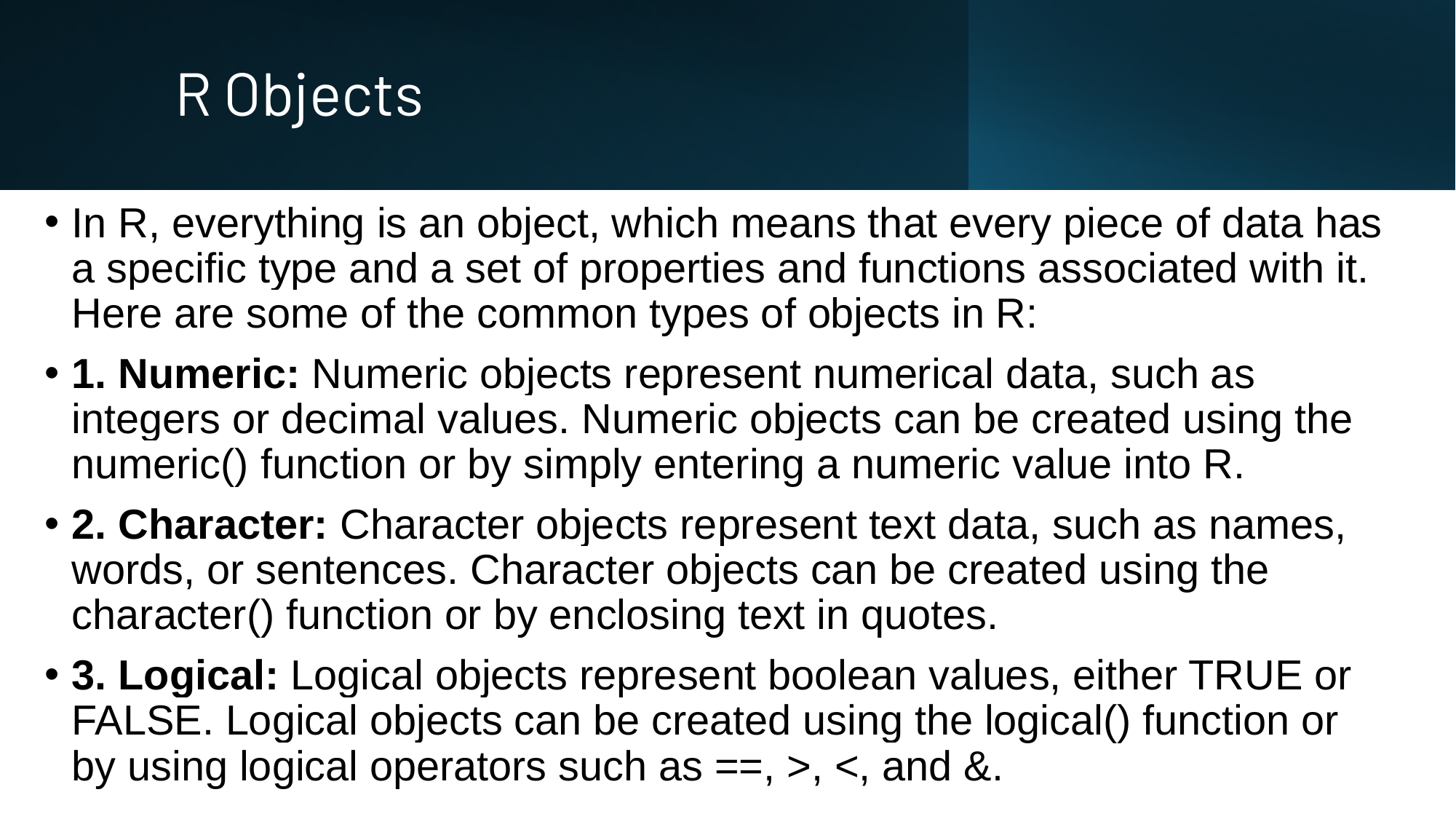

# R Objects
In R, everything is an object, which means that every piece of data has a specific type and a set of properties and functions associated with it. Here are some of the common types of objects in R:
1. Numeric: Numeric objects represent numerical data, such as integers or decimal values. Numeric objects can be created using the numeric() function or by simply entering a numeric value into R.
2. Character: Character objects represent text data, such as names, words, or sentences. Character objects can be created using the character() function or by enclosing text in quotes.
3. Logical: Logical objects represent boolean values, either TRUE or FALSE. Logical objects can be created using the logical() function or by using logical operators such as ==, >, <, and &.